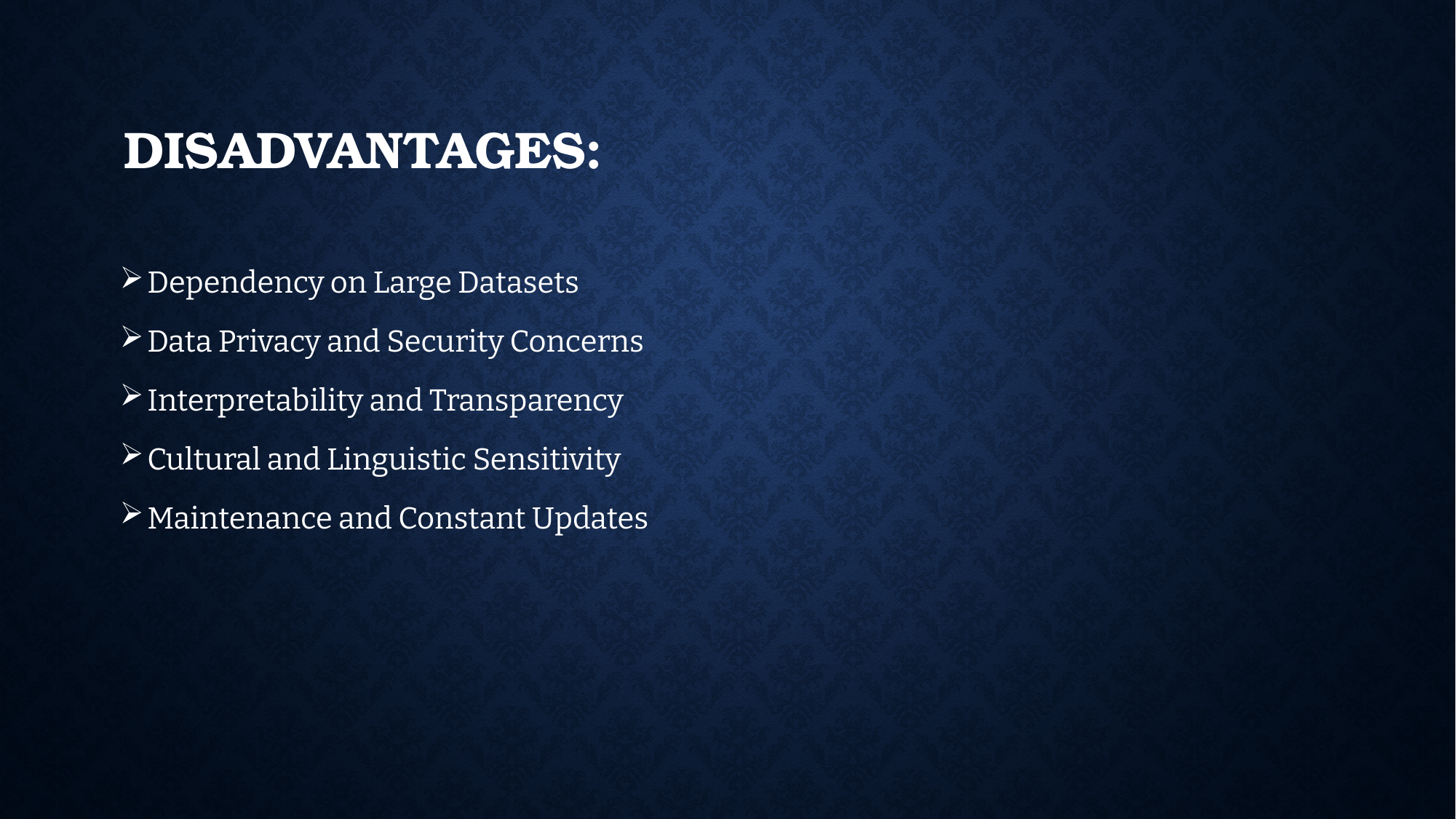

# DISADVANTAGES:
Dependency on Large Datasets
Data Privacy and Security Concerns
Interpretability and Transparency
Cultural and Linguistic Sensitivity
Maintenance and Constant Updates